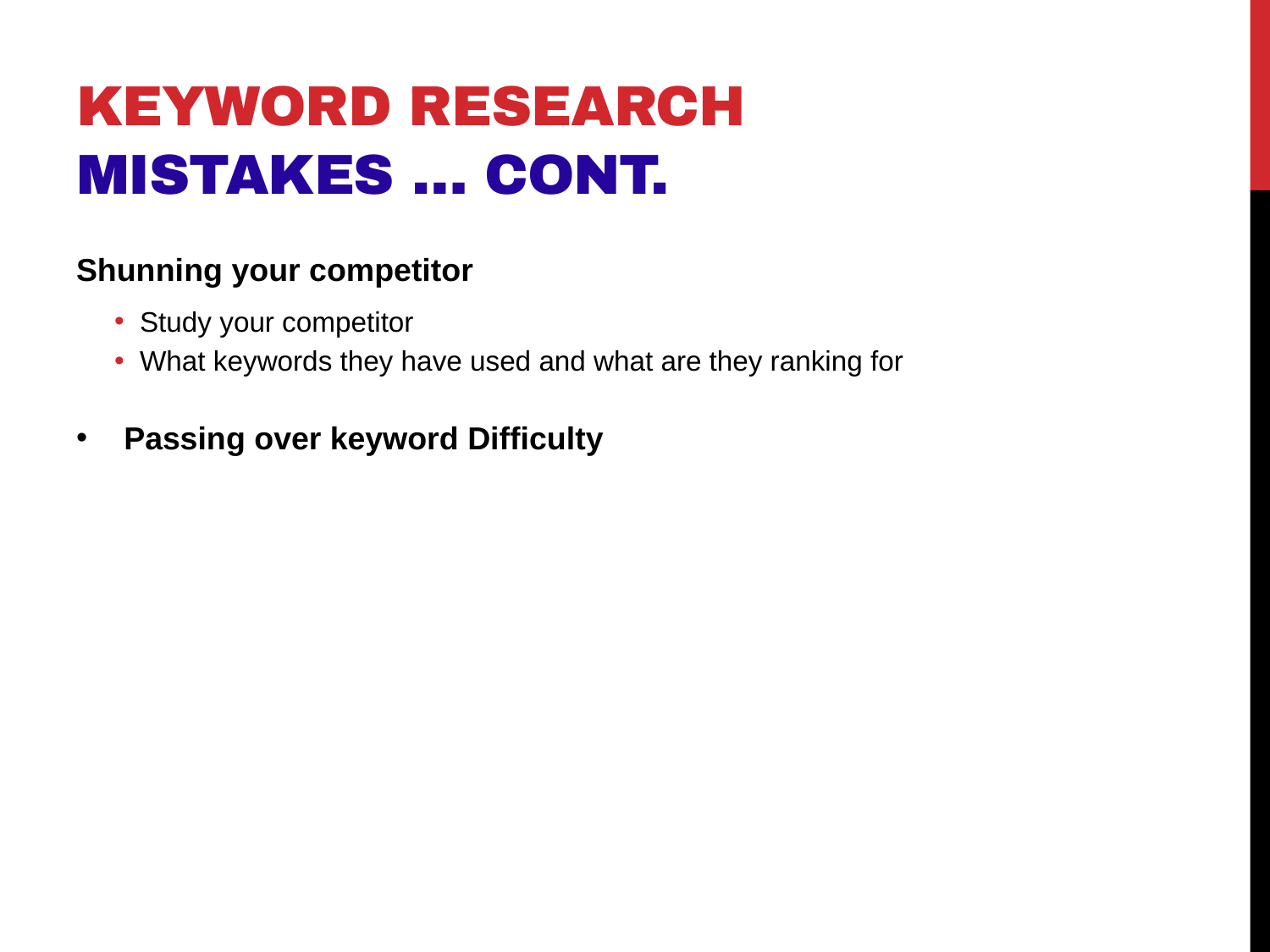

# Keyword research mistakes … cont.
Shunning your competitor
Study your competitor
What keywords they have used and what are they ranking for

Passing over keyword Difficulty